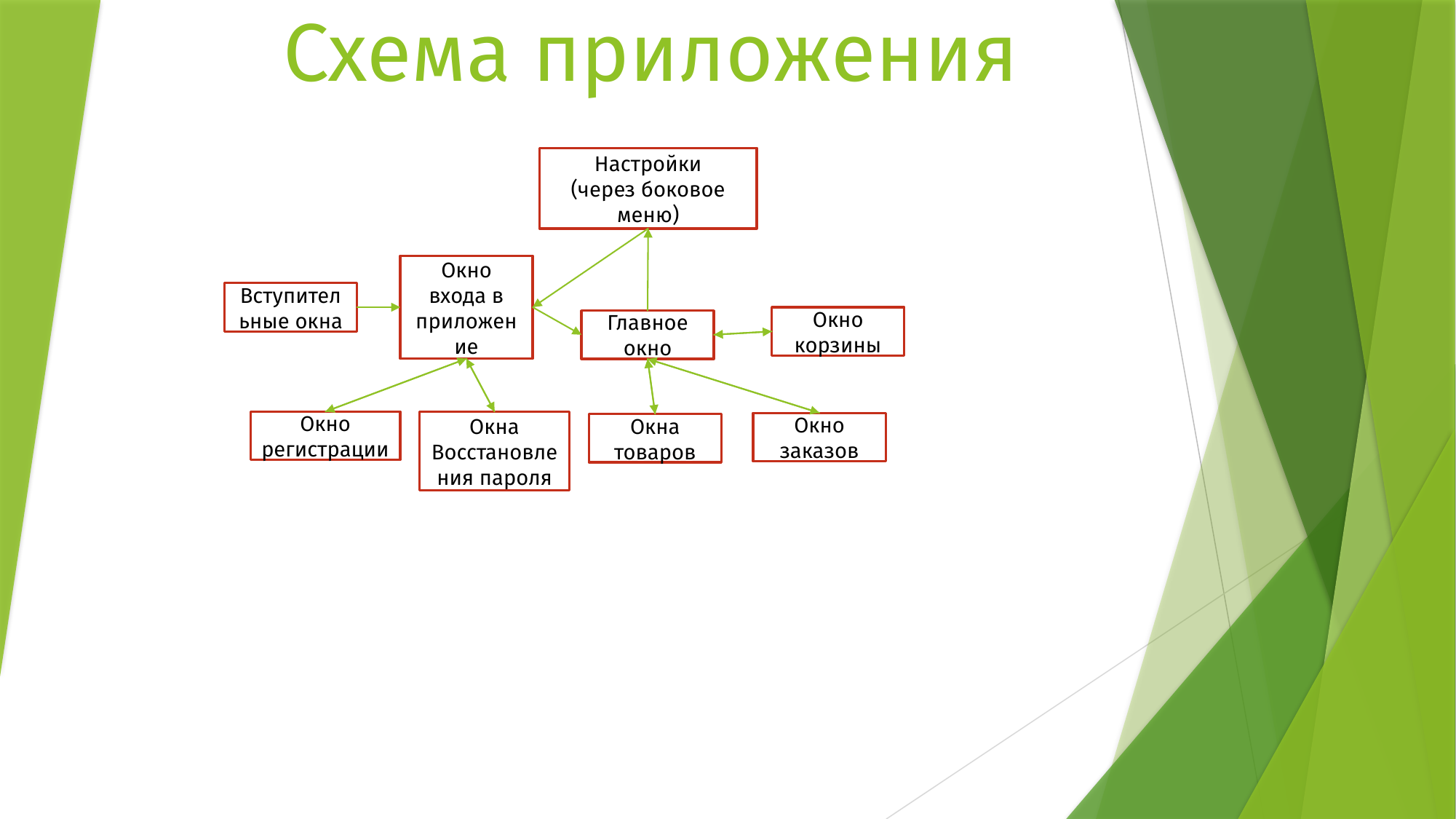

# Схема приложения
Настройки
(через боковое меню)
Окно входа в приложение
Вступительные окна
Окно корзины
Главное окно
Окно регистрации
Окна
Восстановления пароля
Окно заказов
Окна товаров